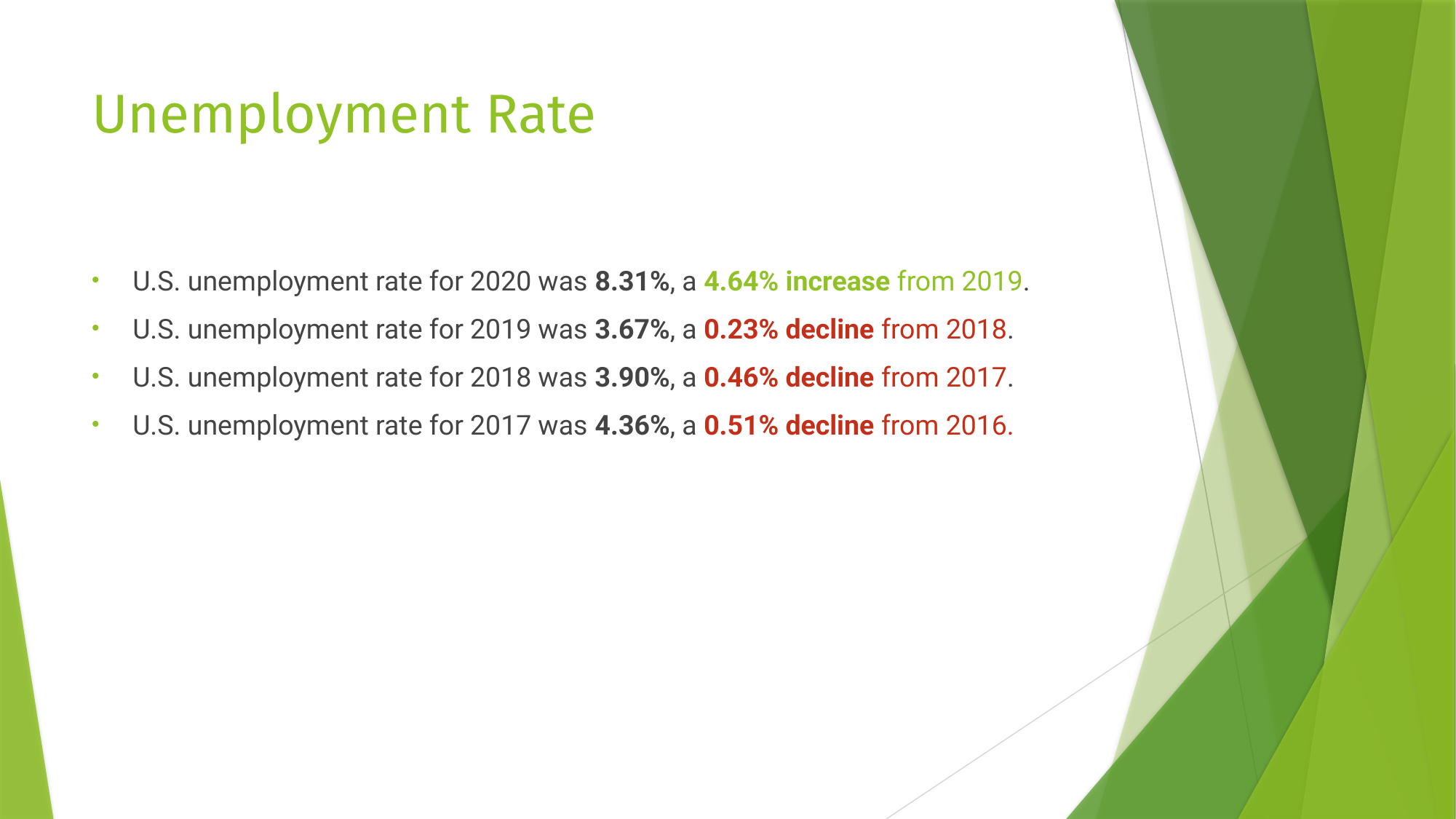

# Unemployment Rate
U.S. unemployment rate for 2020 was 8.31%, a 4.64% increase from 2019.
U.S. unemployment rate for 2019 was 3.67%, a 0.23% decline from 2018.
U.S. unemployment rate for 2018 was 3.90%, a 0.46% decline from 2017.
U.S. unemployment rate for 2017 was 4.36%, a 0.51% decline from 2016.